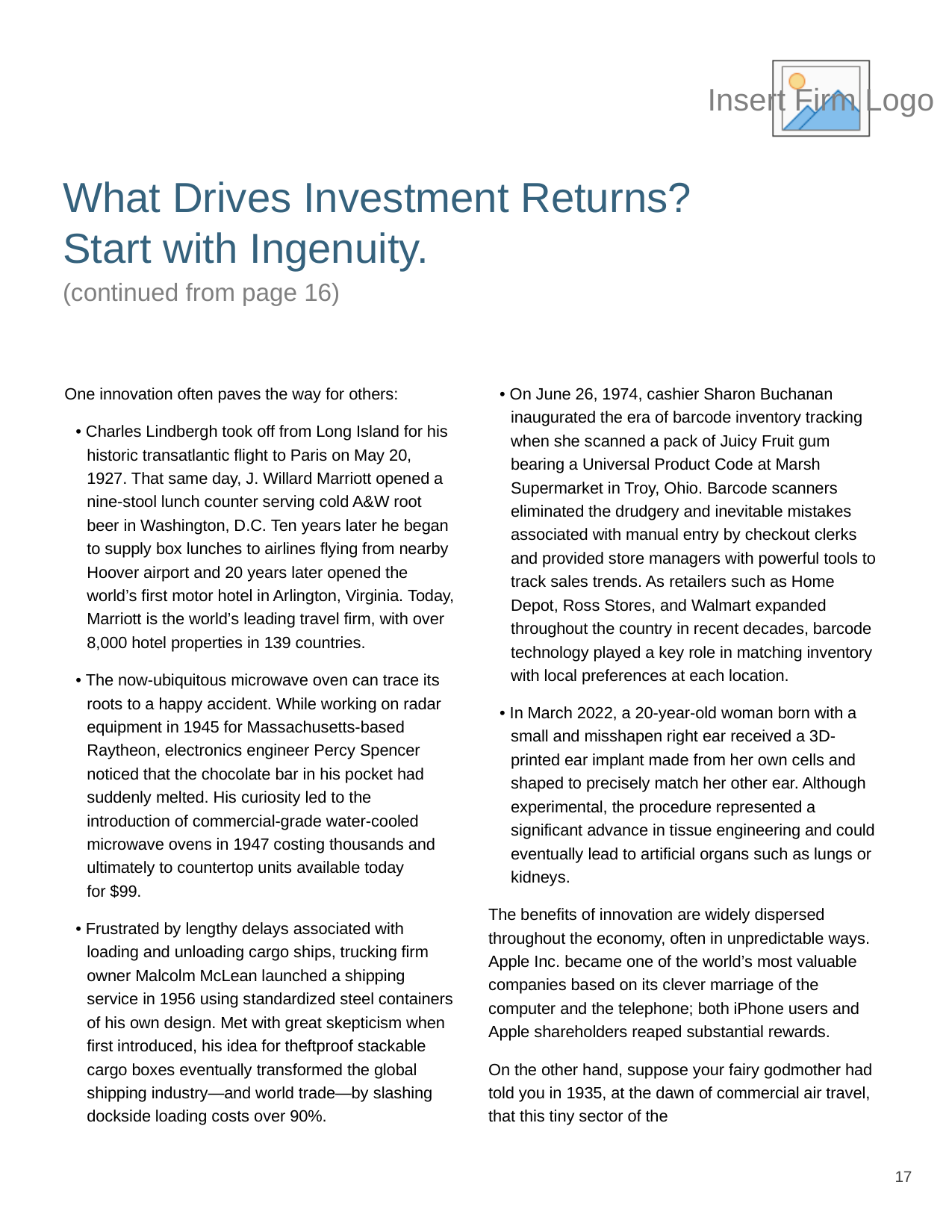

# What Drives Investment Returns? Start with Ingenuity.
(continued from page 16)
One innovation often paves the way for others:
• Charles Lindbergh took off from Long Island for his historic transatlantic flight to Paris on May 20, 1927. That same day, J. Willard Marriott opened a nine-stool lunch counter serving cold A&W root beer in Washington, D.C. Ten years later he began to supply box lunches to airlines flying from nearby Hoover airport and 20 years later opened the world’s first motor hotel in Arlington, Virginia. Today, Marriott is the world’s leading travel firm, with over 8,000 hotel properties in 139 countries.
• The now-ubiquitous microwave oven can trace its roots to a happy accident. While working on radar equipment in 1945 for Massachusetts-based Raytheon, electronics engineer Percy Spencer noticed that the chocolate bar in his pocket had suddenly melted. His curiosity led to the introduction of commercial-grade water-cooled microwave ovens in 1947 costing thousands and ultimately to countertop units available today
for $99.
• Frustrated by lengthy delays associated with loading and unloading cargo ships, trucking firm owner Malcolm McLean launched a shipping service in 1956 using standardized steel containers of his own design. Met with great skepticism when first introduced, his idea for theftproof stackable cargo boxes eventually transformed the global shipping industry—and world trade—by slashing dockside loading costs over 90%.
• On June 26, 1974, cashier Sharon Buchanan inaugurated the era of barcode inventory tracking when she scanned a pack of Juicy Fruit gum bearing a Universal Product Code at Marsh Supermarket in Troy, Ohio. Barcode scanners eliminated the drudgery and inevitable mistakes associated with manual entry by checkout clerks and provided store managers with powerful tools to track sales trends. As retailers such as Home Depot, Ross Stores, and Walmart expanded throughout the country in recent decades, barcode technology played a key role in matching inventory with local preferences at each location.
• In March 2022, a 20-year-old woman born with a small and misshapen right ear received a 3D-printed ear implant made from her own cells and shaped to precisely match her other ear. Although experimental, the procedure represented a significant advance in tissue engineering and could eventually lead to artificial organs such as lungs or kidneys.
The benefits of innovation are widely dispersed throughout the economy, often in unpredictable ways. Apple Inc. became one of the world’s most valuable companies based on its clever marriage of the computer and the telephone; both iPhone users and Apple shareholders reaped substantial rewards.
On the other hand, suppose your fairy godmother had told you in 1935, at the dawn of commercial air travel, that this tiny sector of the

17